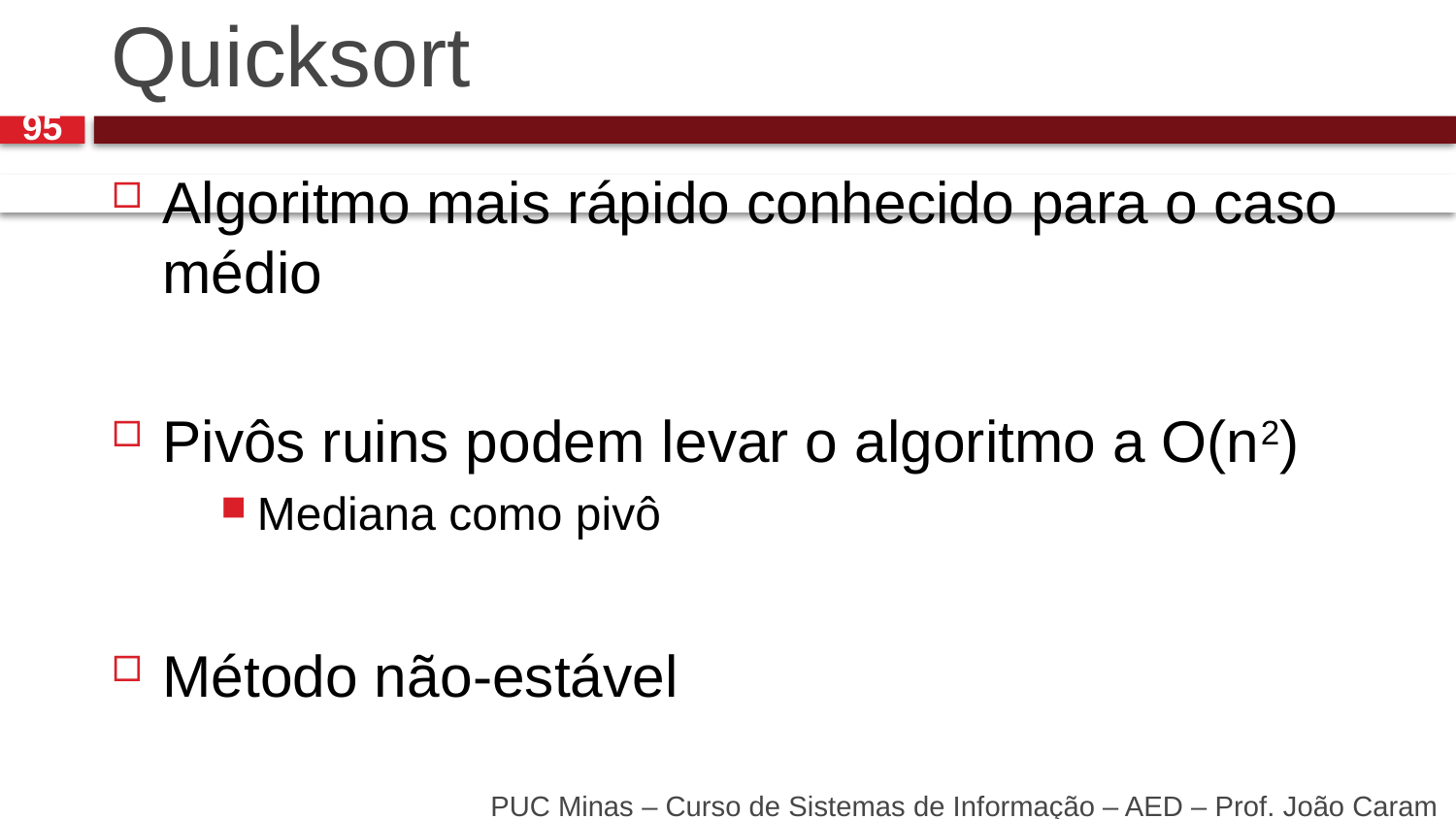

# Quicksort
95
Algoritmo mais rápido conhecido para o caso médio

Pivôs ruins podem levar o algoritmo a O(n2)
Mediana como pivô

Método não-estável
PUC Minas – Curso de Sistemas de Informação – AED – Prof. João Caram